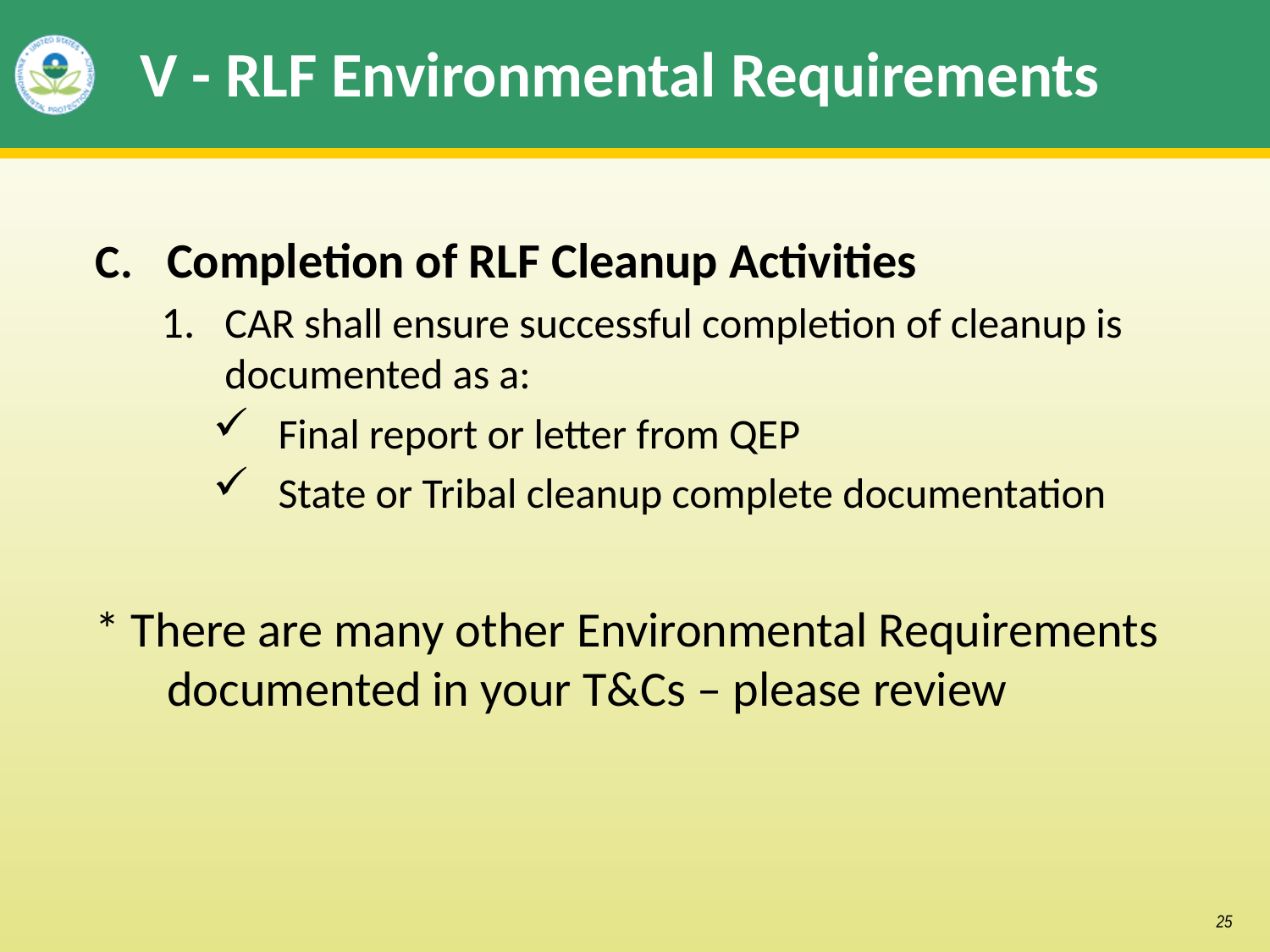

# V - RLF Environmental Requirements
Completion of RLF Cleanup Activities
CAR shall ensure successful completion of cleanup is documented as a:
Final report or letter from QEP
State or Tribal cleanup complete documentation

* There are many other Environmental Requirements documented in your T&Cs – please review